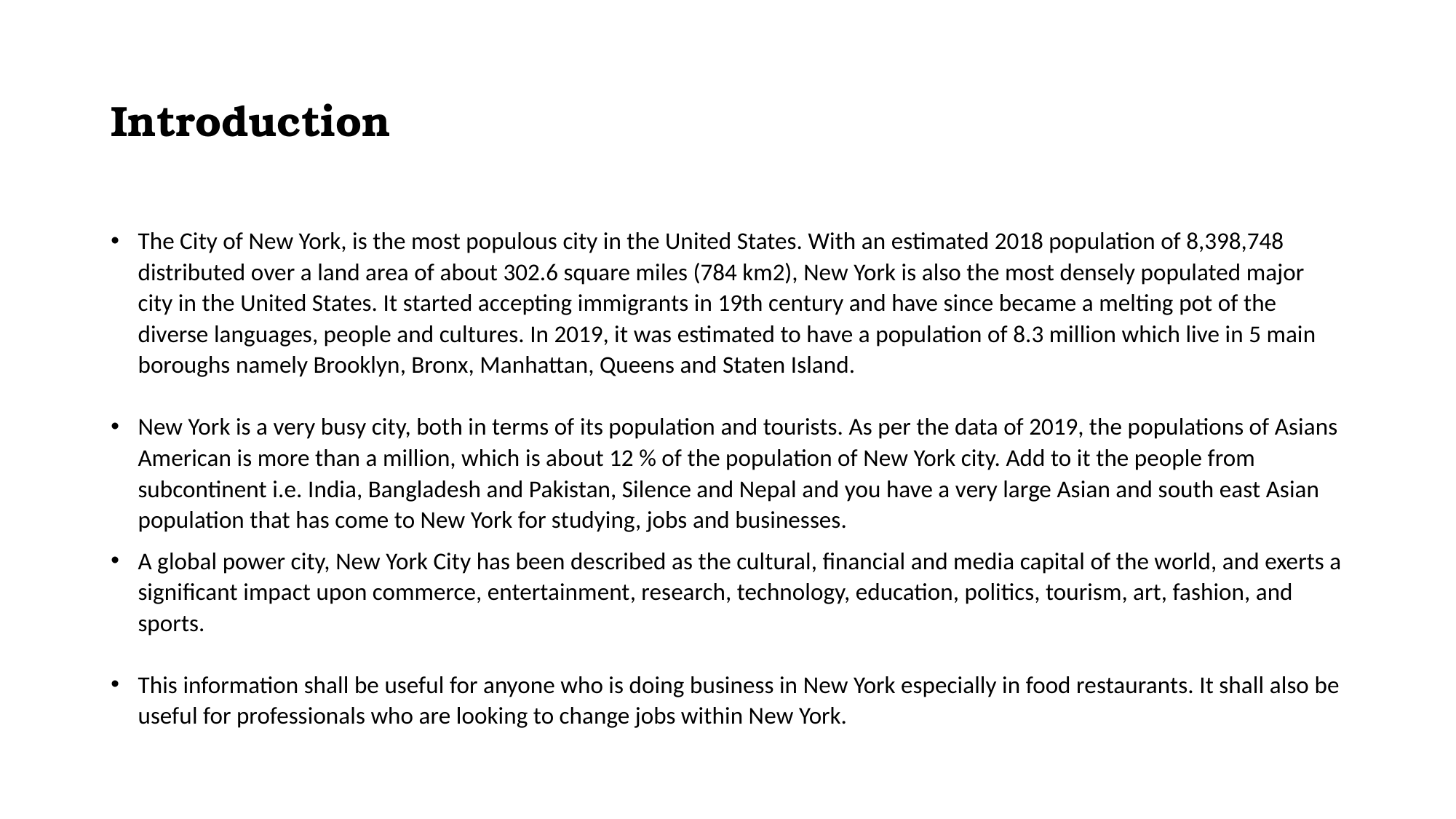

# Introduction
The City of New York, is the most populous city in the United States. With an estimated 2018 population of 8,398,748 distributed over a land area of about 302.6 square miles (784 km2), New York is also the most densely populated major city in the United States. It started accepting immigrants in 19th century and have since became a melting pot of the diverse languages, people and cultures. In 2019, it was estimated to have a population of 8.3 million which live in 5 main boroughs namely Brooklyn, Bronx, Manhattan, Queens and Staten Island.

New York is a very busy city, both in terms of its population and tourists. As per the data of 2019, the populations of Asians American is more than a million, which is about 12 % of the population of New York city. Add to it the people from subcontinent i.e. India, Bangladesh and Pakistan, Silence and Nepal and you have a very large Asian and south east Asian population that has come to New York for studying, jobs and businesses.
A global power city, New York City has been described as the cultural, financial and media capital of the world, and exerts a significant impact upon commerce, entertainment, research, technology, education, politics, tourism, art, fashion, and sports.

This information shall be useful for anyone who is doing business in New York especially in food restaurants. It shall also be useful for professionals who are looking to change jobs within New York.